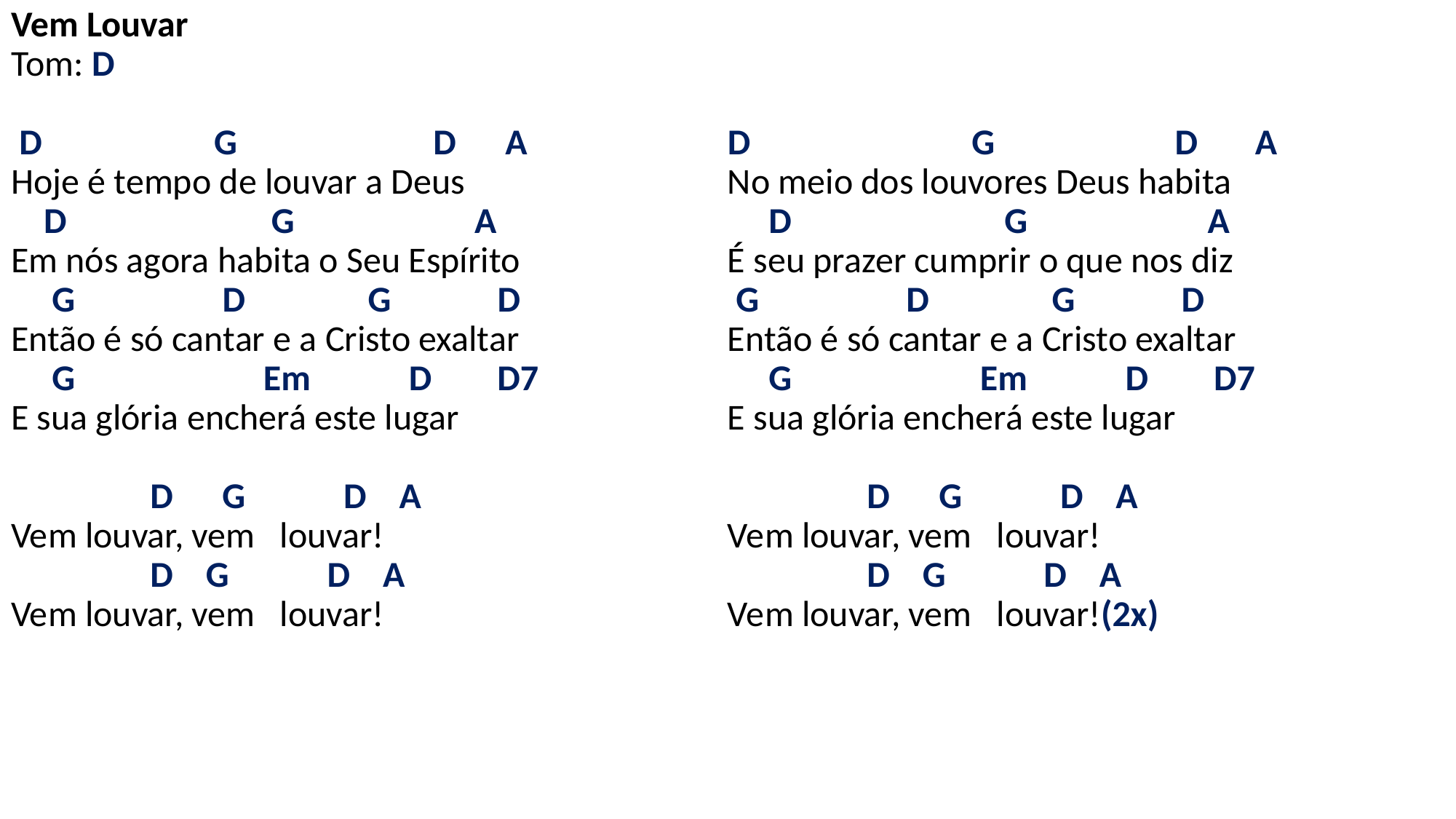

# Vem Louvar Tom: D   D                     G                        D      A Hoje é tempo de louvar a Deus D                         G                      A Em nós agora habita o Seu Espírito G                  D               G             D Então é só cantar e a Cristo exaltar G                       Em            D        D7 E sua glória encherá este lugar   D      G            D    A Vem louvar, vem   louvar! D    G            D    A Vem louvar, vem   louvar!   D                           G                      D       A No meio dos louvores Deus habita D                          G                      A É seu prazer cumprir o que nos diz G                  D               G             D Então é só cantar e a Cristo exaltar G                       Em            D        D7 E sua glória encherá este lugar   D      G            D    A Vem louvar, vem   louvar! D    G            D    A Vem louvar, vem   louvar!(2x)